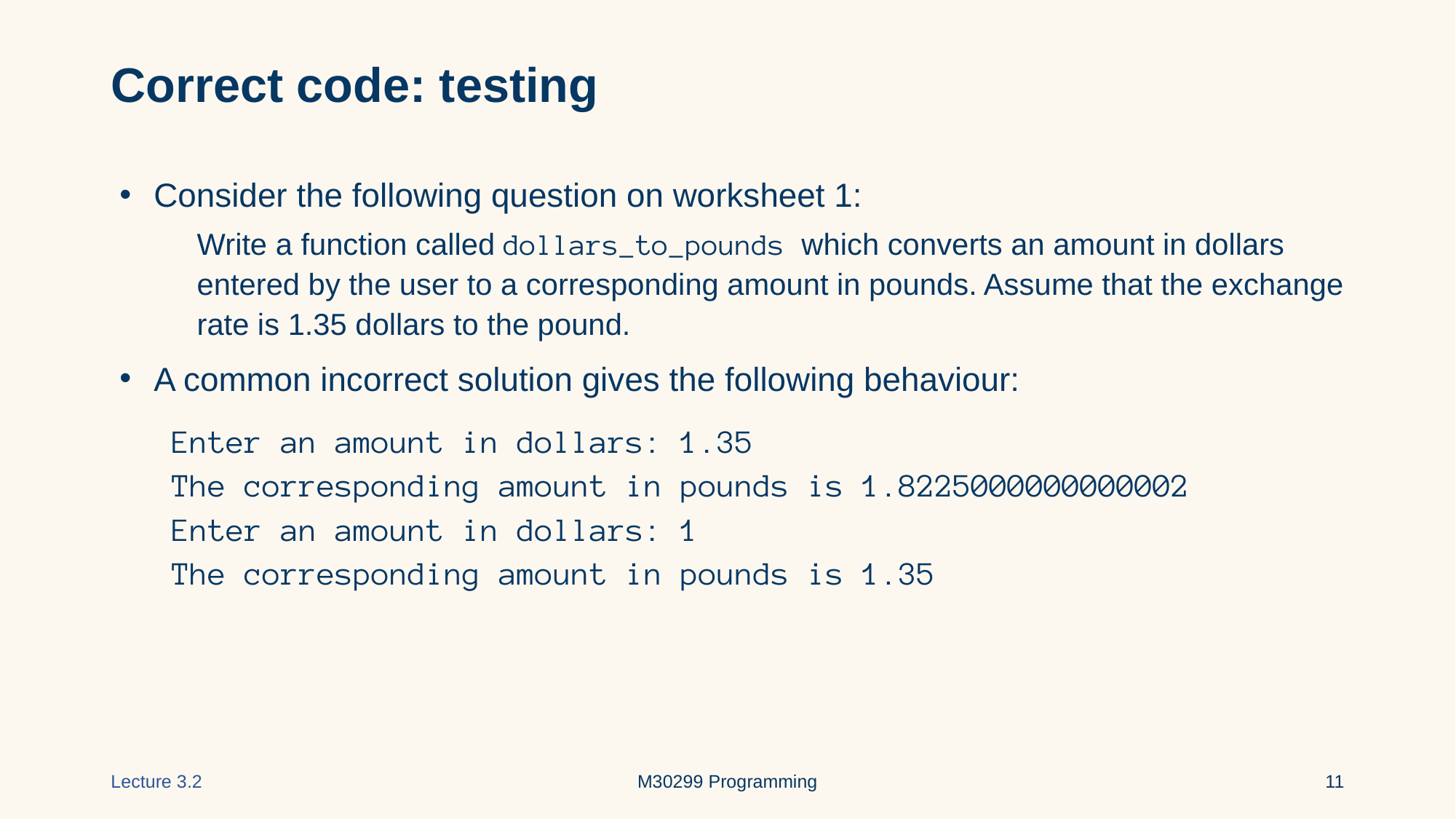

# Correct code: testing
Consider the following question on worksheet 1:
Write a function called dollars_to_pounds which converts an amount in dollars entered by the user to a corresponding amount in pounds. Assume that the exchange rate is 1.35 dollars to the pound.
A common incorrect solution gives the following behaviour:
 Enter an amount in dollars: 1.35
 The corresponding amount in pounds is 1.8225000000000002
 Enter an amount in dollars: 1
 The corresponding amount in pounds is 1.35

Lecture 3.2
M30299 Programming
11